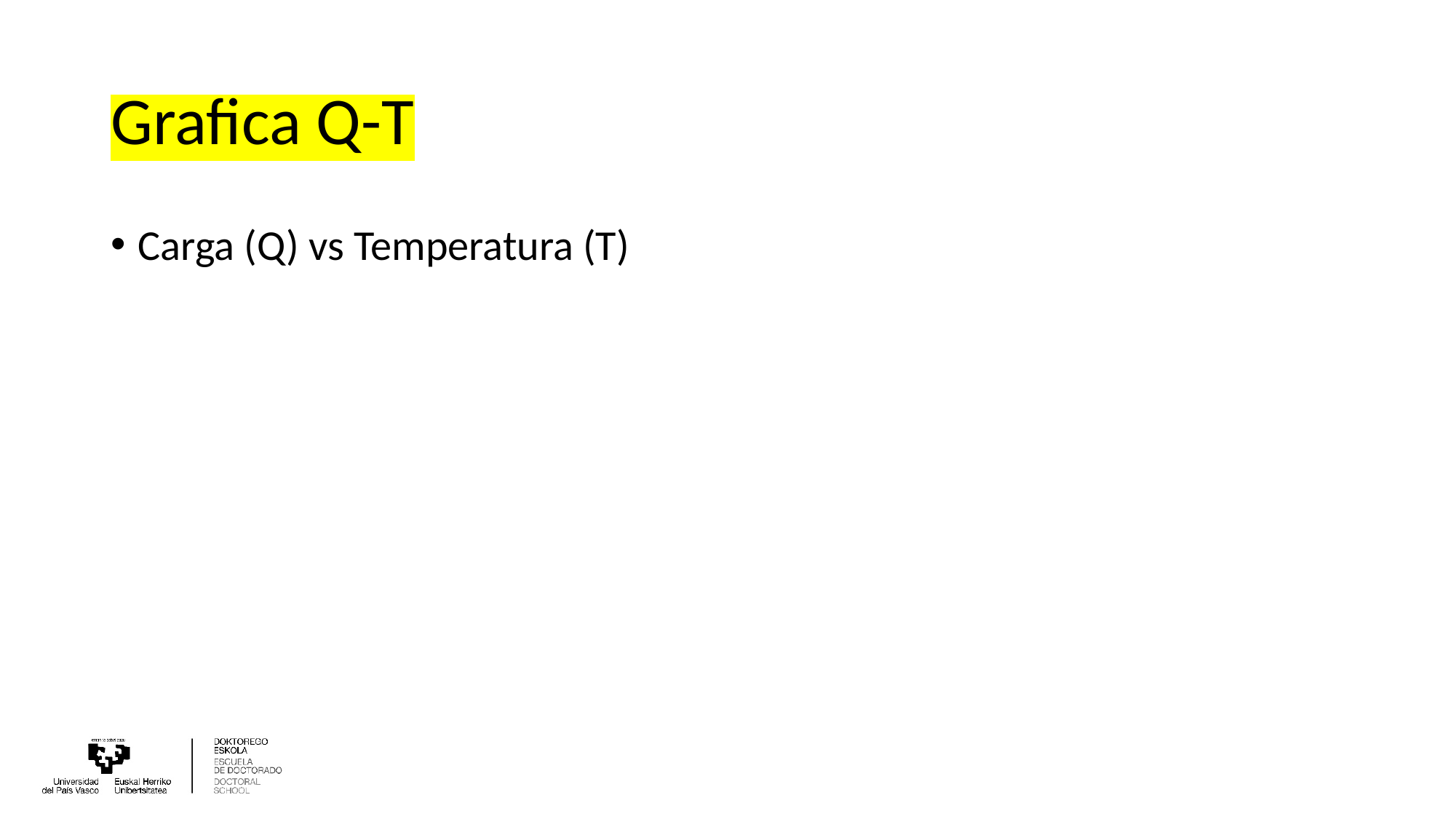

# Grafica Q-T
Carga (Q) vs Temperatura (T)